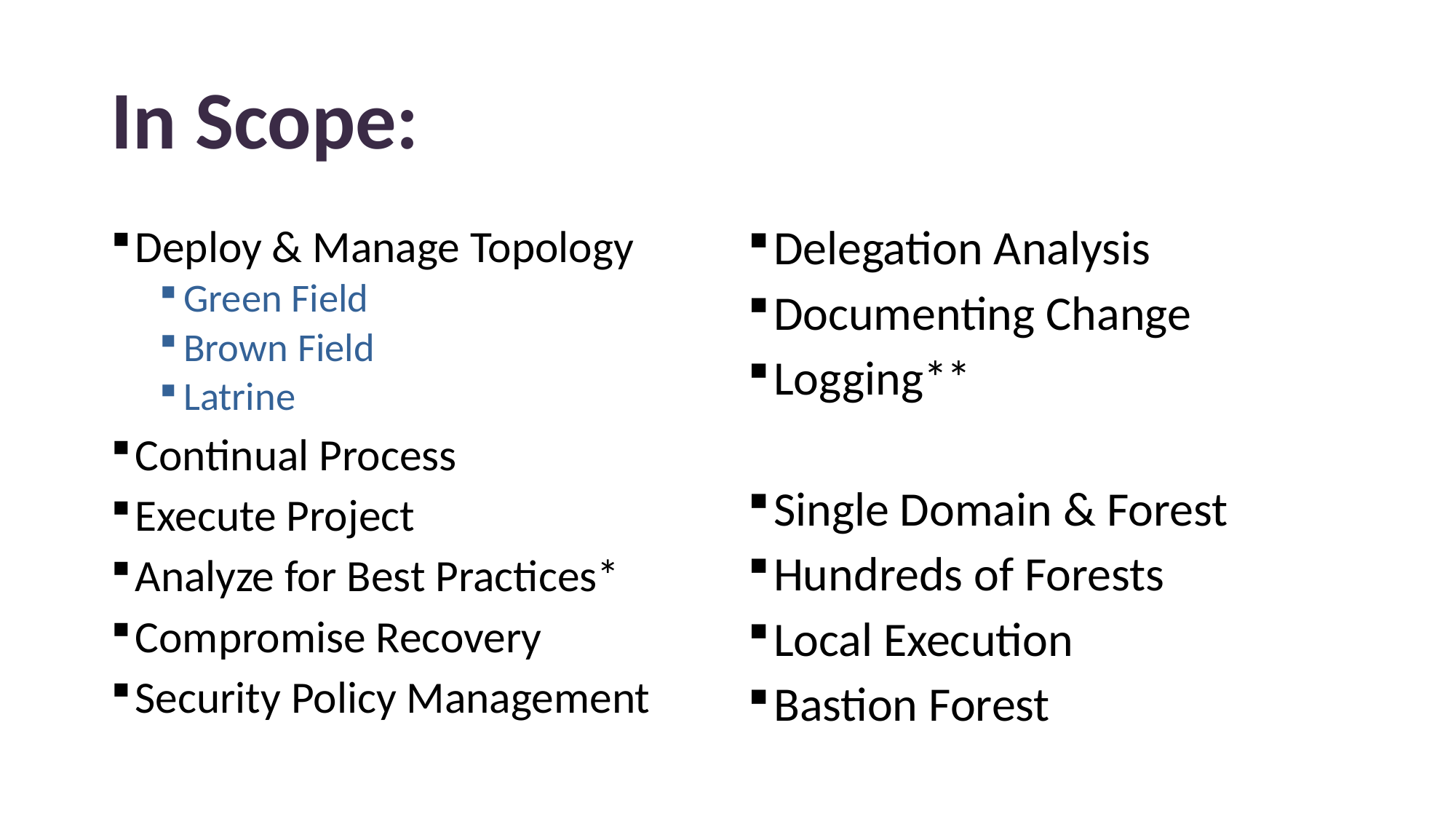

# In Scope:
Deploy & Manage Topology
Green Field
Brown Field
Latrine
Continual Process
Execute Project
Analyze for Best Practices*
Compromise Recovery
Security Policy Management

Delegation Analysis
Documenting Change
Logging**

Single Domain & Forest
Hundreds of Forests
Local Execution
Bastion Forest